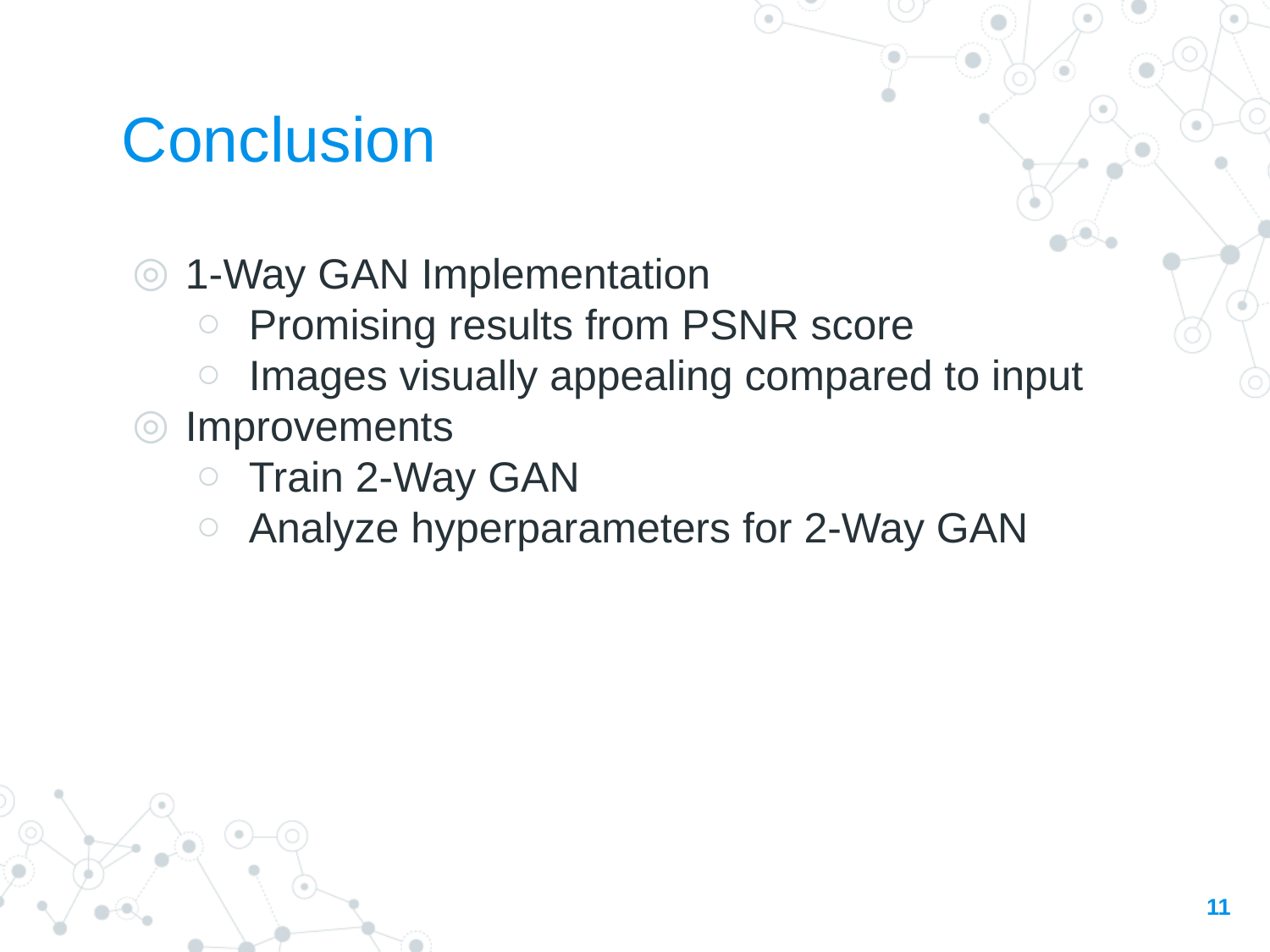

# Conclusion
1-Way GAN Implementation
Promising results from PSNR score
Images visually appealing compared to input
Improvements
Train 2-Way GAN
Analyze hyperparameters for 2-Way GAN
11